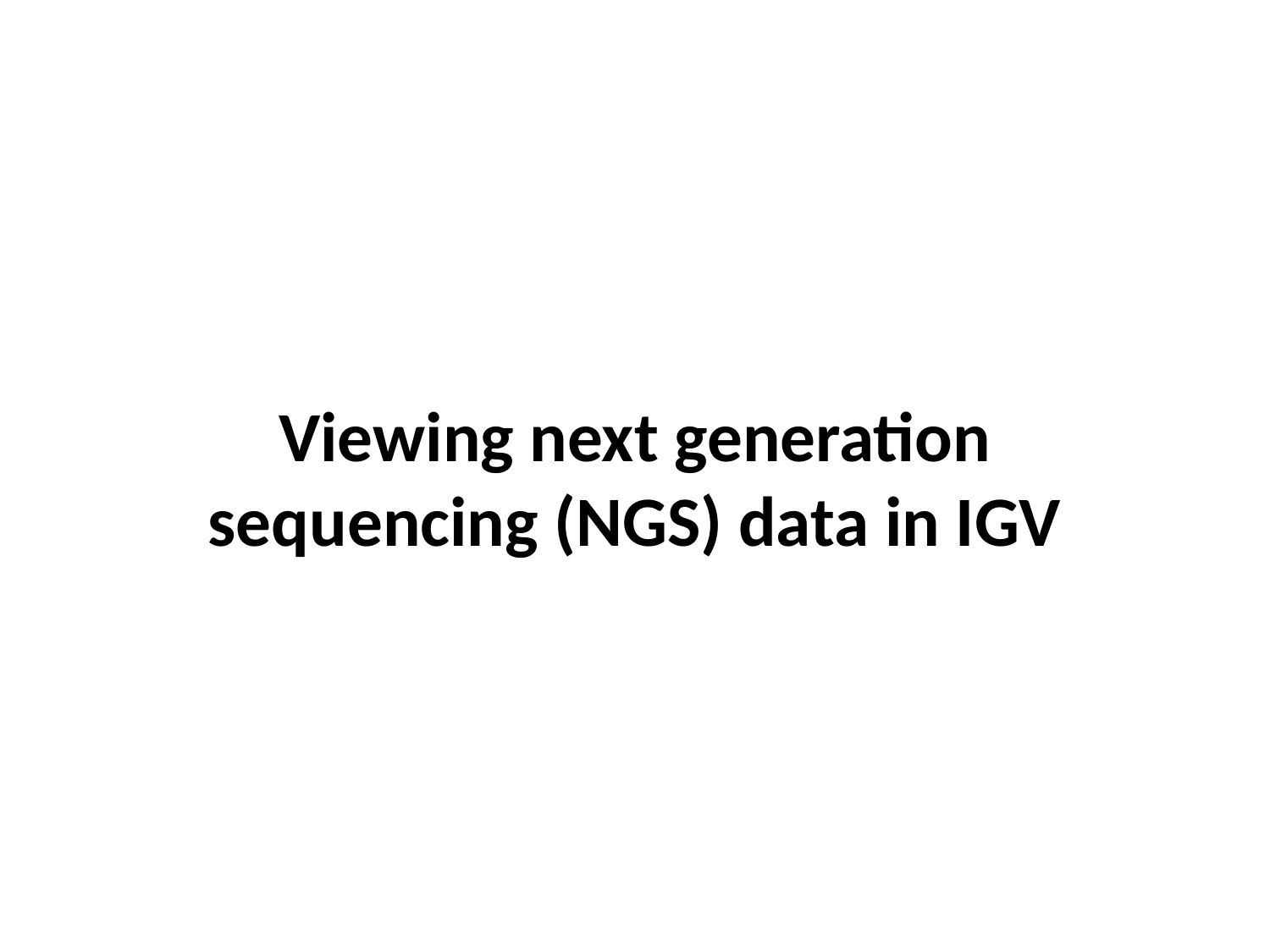

Viewing next generation
sequencing (NGS) data in IGV